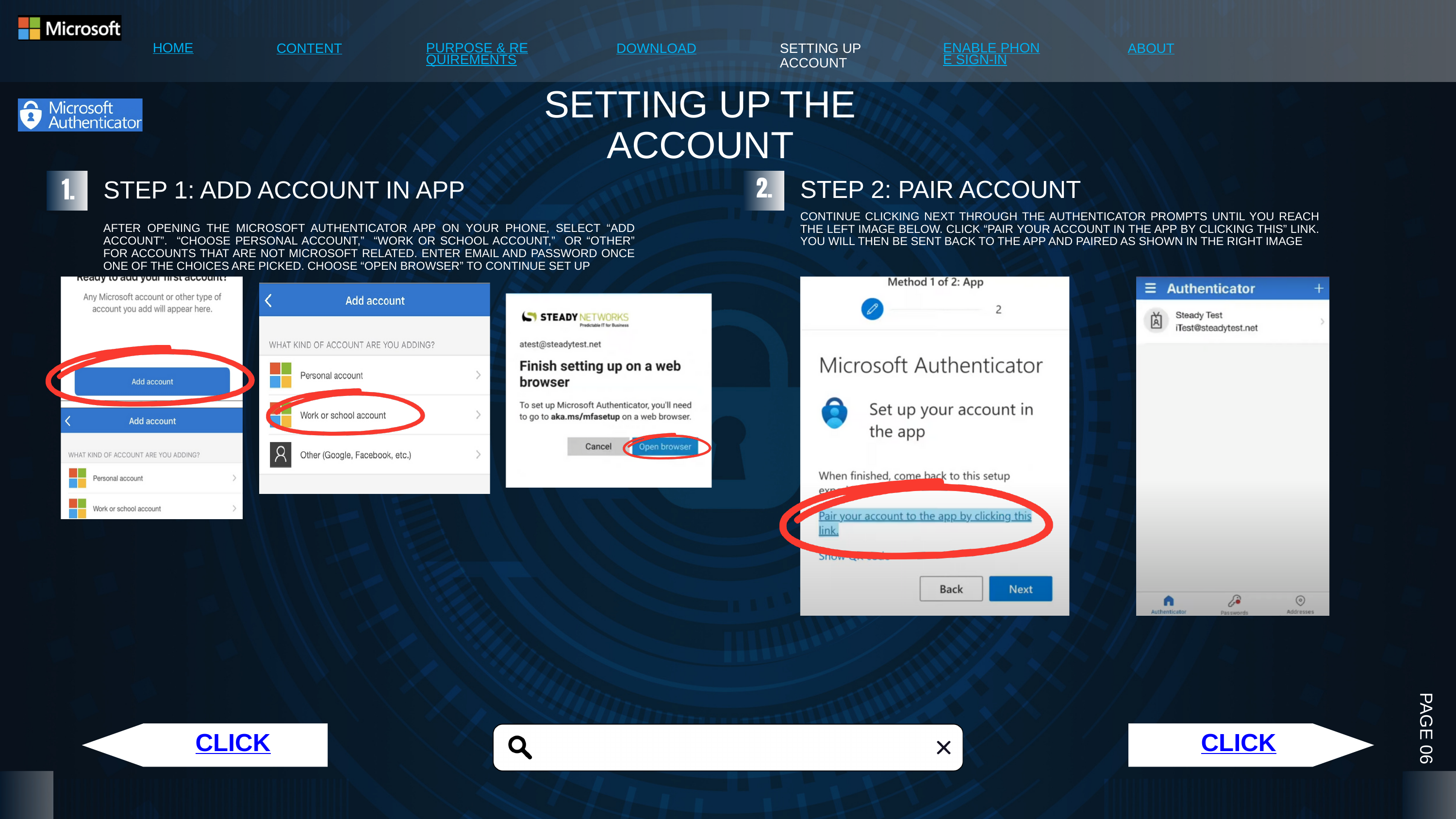

HOME
PURPOSE & REQUIREMENTS
ENABLE PHONE SIGN-IN
CONTENT
DOWNLOAD
SETTING UP ACCOUNT
ABOUT
SETTING UP THE ACCOUNT

STEP 2: PAIR ACCOUNT
STEP 1: ADD ACCOUNT IN APP
2.
1.
CONTINUE CLICKING NEXT THROUGH THE AUTHENTICATOR PROMPTS UNTIL YOU REACH THE LEFT IMAGE BELOW. CLICK “PAIR YOUR ACCOUNT IN THE APP BY CLICKING THIS” LINK. YOU WILL THEN BE SENT BACK TO THE APP AND PAIRED AS SHOWN IN THE RIGHT IMAGE
AFTER OPENING THE MICROSOFT AUTHENTICATOR APP ON YOUR PHONE, SELECT “ADD ACCOUNT”.  “CHOOSE PERSONAL ACCOUNT,”  “WORK OR SCHOOL ACCOUNT,”  OR “OTHER” FOR ACCOUNTS THAT ARE NOT MICROSOFT RELATED. ENTER EMAIL AND PASSWORD ONCE ONE OF THE CHOICES ARE PICKED. CHOOSE “OPEN BROWSER” TO CONTINUE SET UP

PAGE 06

CLICK
CLICK